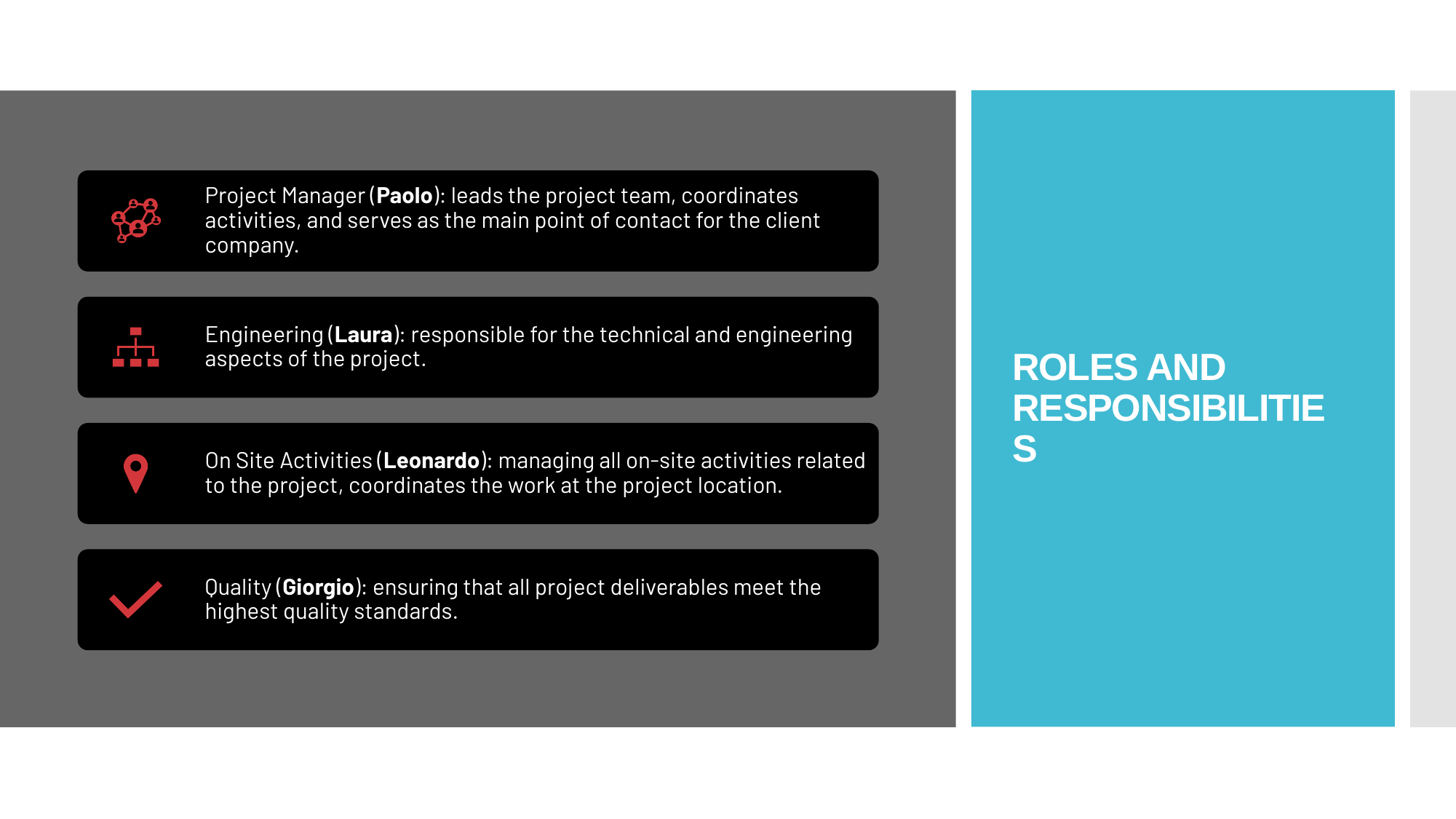

# ROLES AND RESPONSIBILITIES
Project Manager (Paolo): leads the project team, coordinates activities, and serves as the main point of contact for the client company.
Engineering (Laura): responsible for the technical and engineering aspects of the project.
On Site Activities (Leonardo): managing all on-site activities related to the project, coordinates the work at the project location.
Quality (Giorgio): ensuring that all project deliverables meet the highest quality standards.